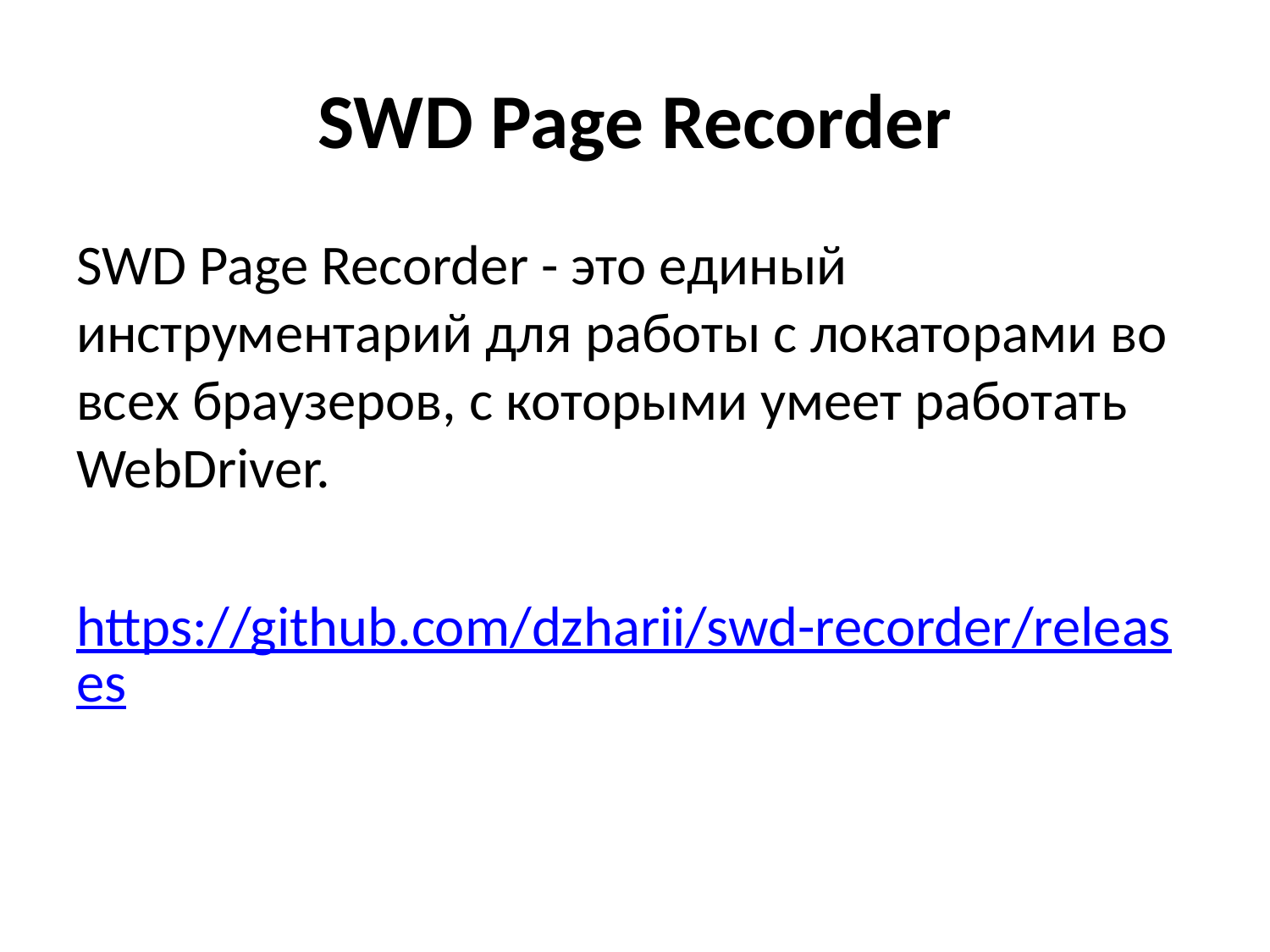

# SWD Page Recorder
SWD Page Recorder - это единый инструментарий для работы с локаторами во всех браузеров, с которыми умеет работать WebDriver.

https://github.com/dzharii/swd-recorder/releases